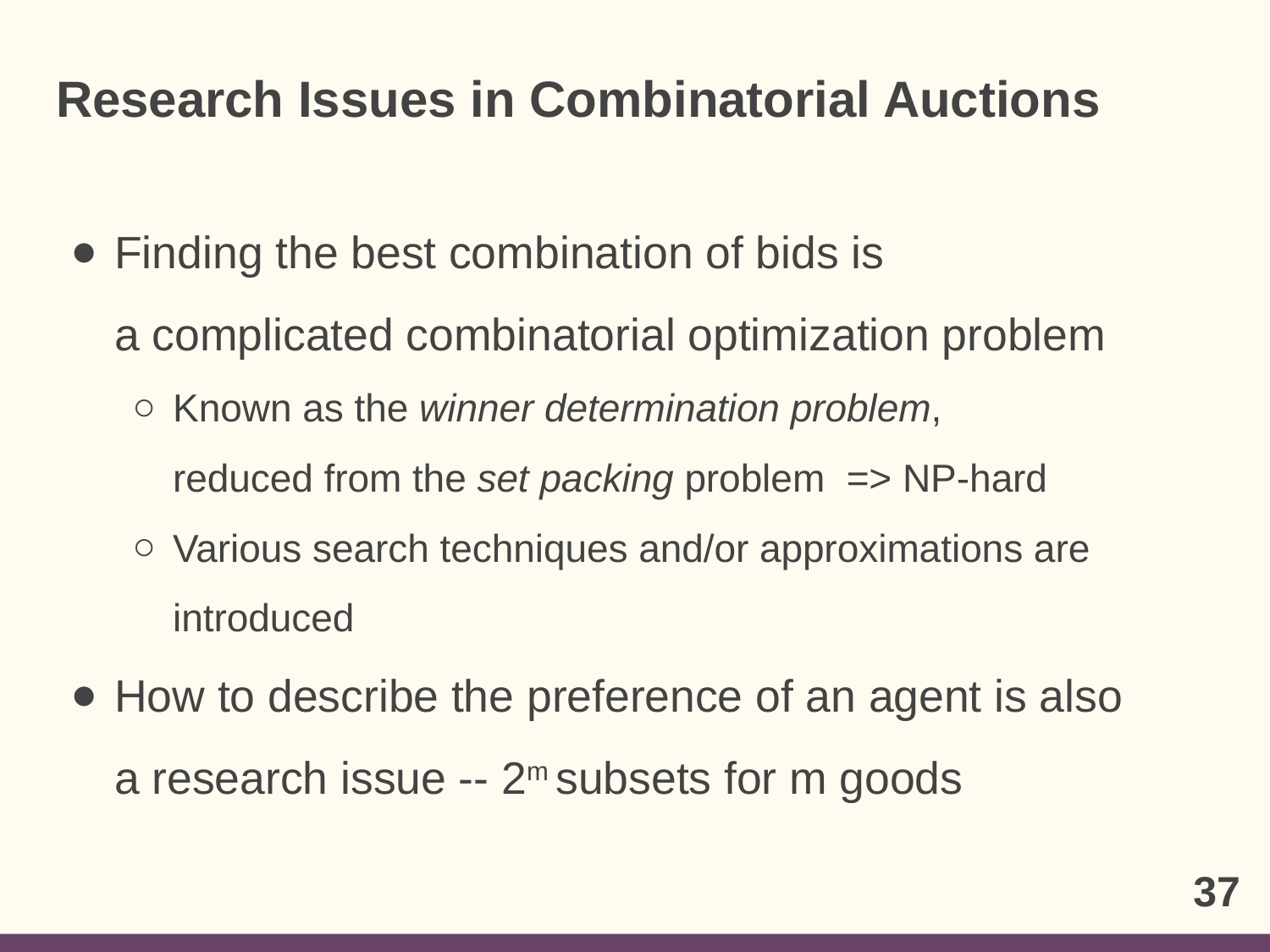

# Research Issues in Combinatorial Auctions
Finding the best combination of bids is
a complicated combinatorial optimization problem
Known as the winner determination problem,
reduced from the set packing problem  => NP-hard
Various search techniques and/or approximations are introduced
How to describe the preference of an agent is also
a research issue -- 2m subsets for m goods
37